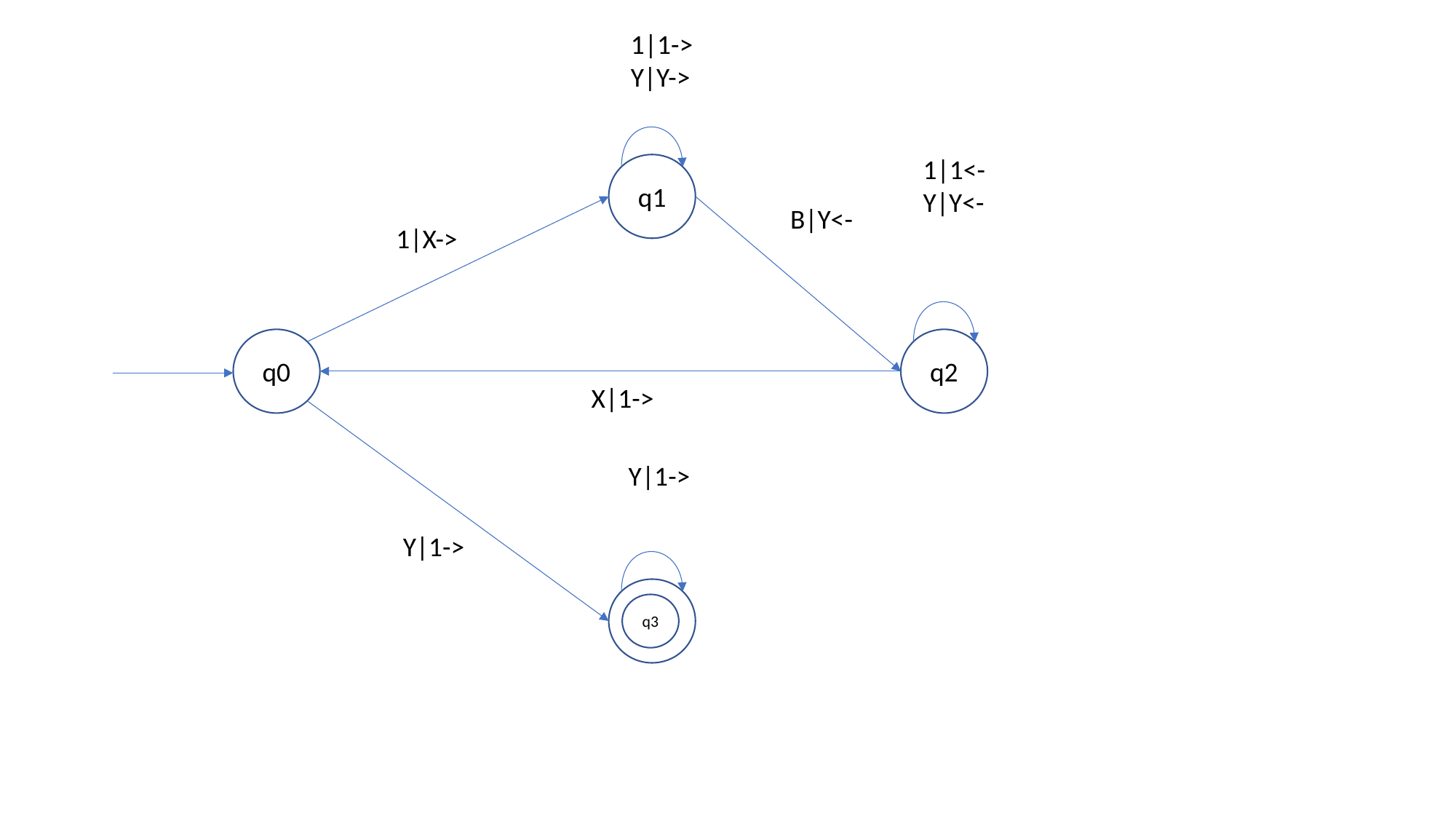

1|1->
Y|Y->
1|1<-
Y|Y<-
q1
B|Y<-
1|X->
q2
q0
X|1->
Y|1->
Y|1->
q3
q3